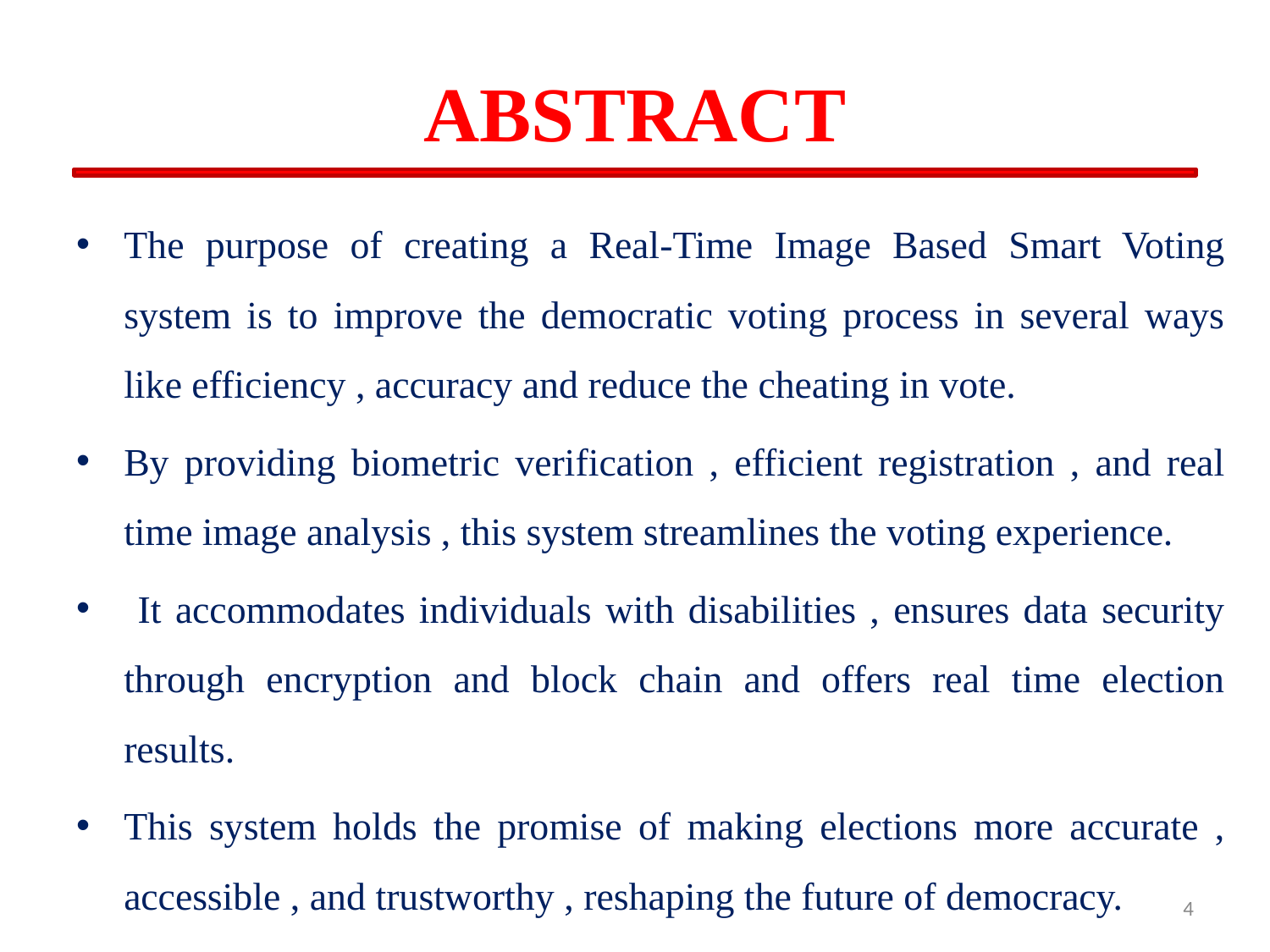

# ABSTRACT

The purpose of creating a Real-Time Image Based Smart Voting system is to improve the democratic voting process in several ways like efficiency , accuracy and reduce the cheating in vote.
By providing biometric verification , efficient registration , and real time image analysis , this system streamlines the voting experience.
 It accommodates individuals with disabilities , ensures data security through encryption and block chain and offers real time election results.
This system holds the promise of making elections more accurate , accessible , and trustworthy , reshaping the future of democracy.
4